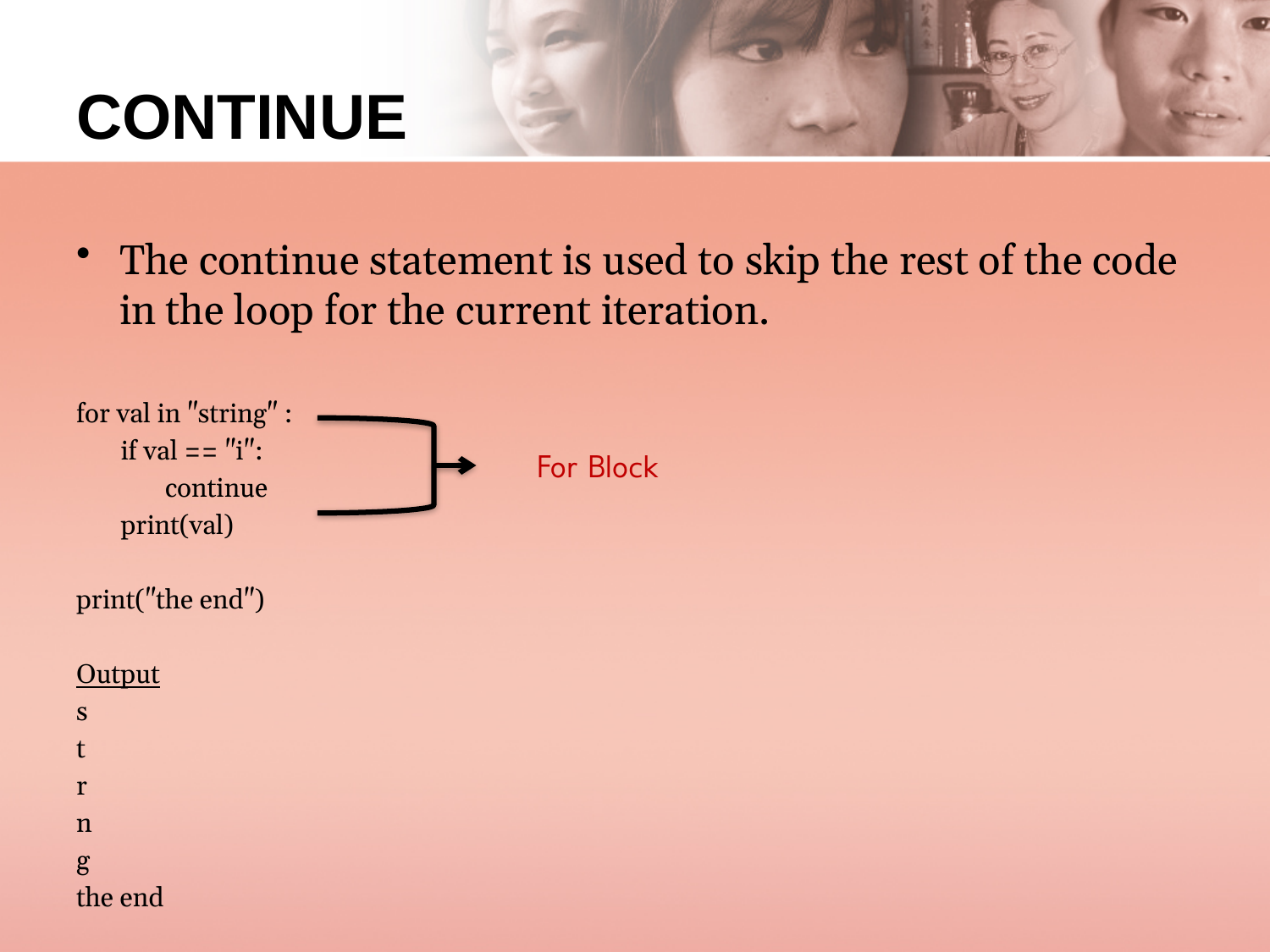

# CONTINUE

The continue statement is used to skip the rest of the code in the loop for the current iteration.

for val in "string" :
       if val == "i":
              continue
       print(val)

print("the end")

Output
s
t
r
n
g
the end

For Block